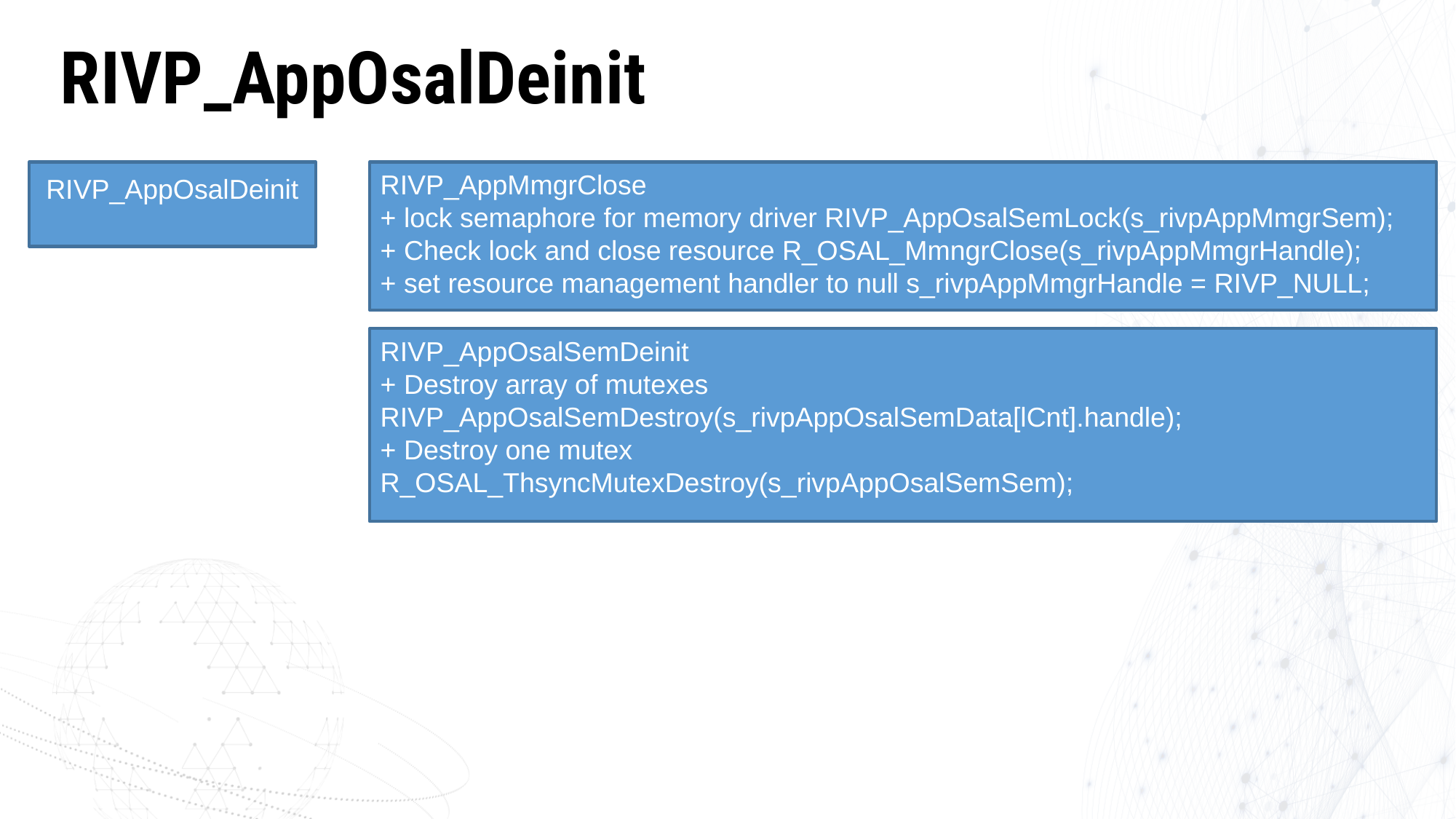

# RIVP_AppOsalDeinit
RIVP_AppMmgrClose
+ lock semaphore for memory driver RIVP_AppOsalSemLock(s_rivpAppMmgrSem);
+ Check lock and close resource R_OSAL_MmngrClose(s_rivpAppMmgrHandle);
+ set resource management handler to null s_rivpAppMmgrHandle = RIVP_NULL;

RIVP_AppOsalDeinit

RIVP_AppOsalSemDeinit
+ Destroy array of mutexes RIVP_AppOsalSemDestroy(s_rivpAppOsalSemData[lCnt].handle);
+ Destroy one mutex
R_OSAL_ThsyncMutexDestroy(s_rivpAppOsalSemSem);